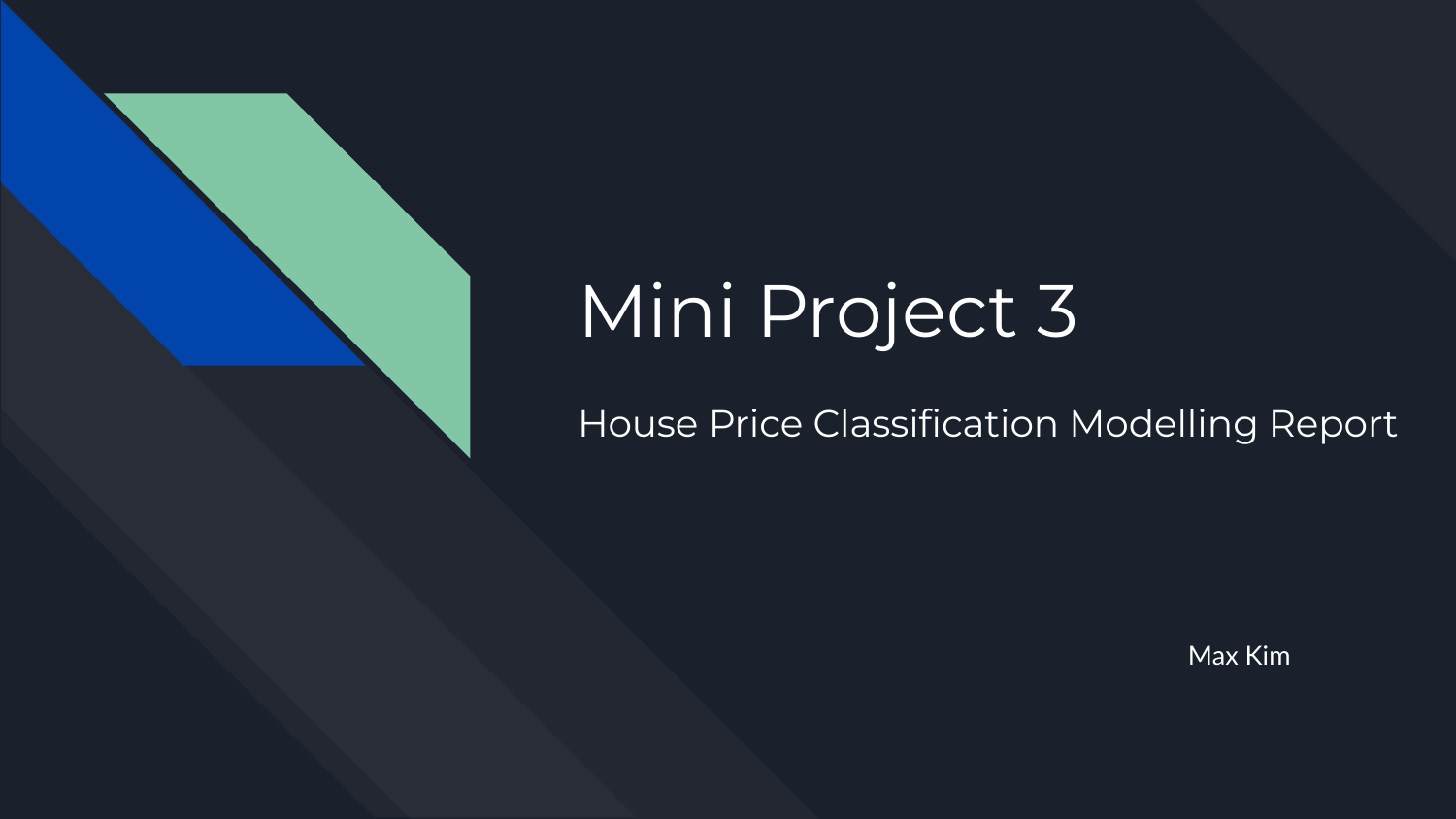

# Mini Project 3

House Price Classification Modelling Report
Max Kim